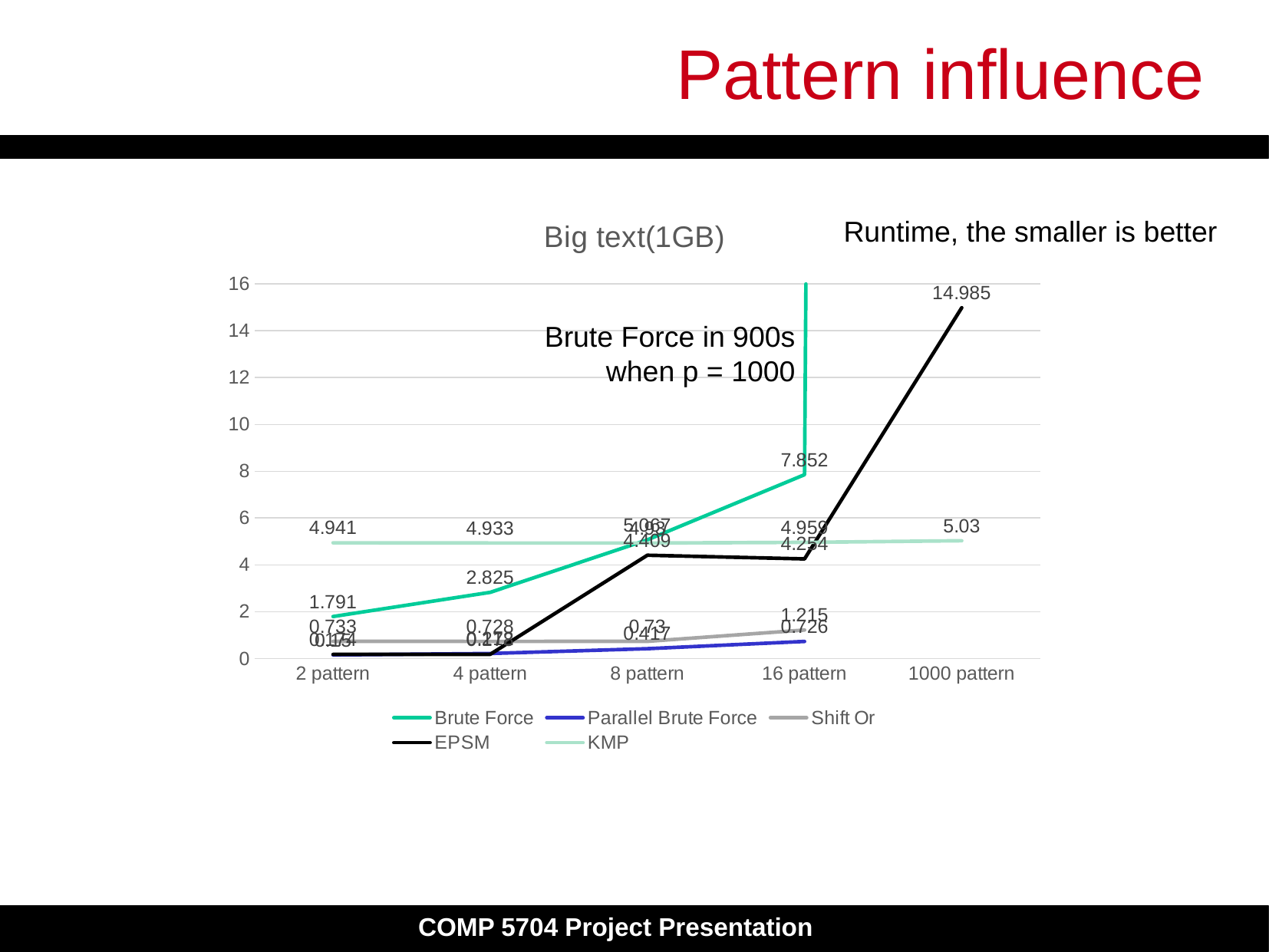

# Pattern influence

### Chart: Big text(1GB)

| Category | Brute Force | Parallel Brute Force | Shift Or | EPSM | KMP |
|---|---|---|---|---|---|
| 2 pattern | 1.791 | 0.15 | 0.733 | 0.174 | 4.941 |
| 4 pattern | 2.825 | 0.212 | 0.728 | 0.178 | 4.933 |
| 8 pattern | 5.067 | 0.417 | 0.73 | 4.409 | 4.93 |
| 16 pattern | 7.852 | 0.726 | 1.215 | 4.254 | 4.959 |
| 1000 pattern | 960.0 | None | None | 14.985 | 5.03 |
Runtime, the smaller is better
Brute Force in 900s when p = 1000